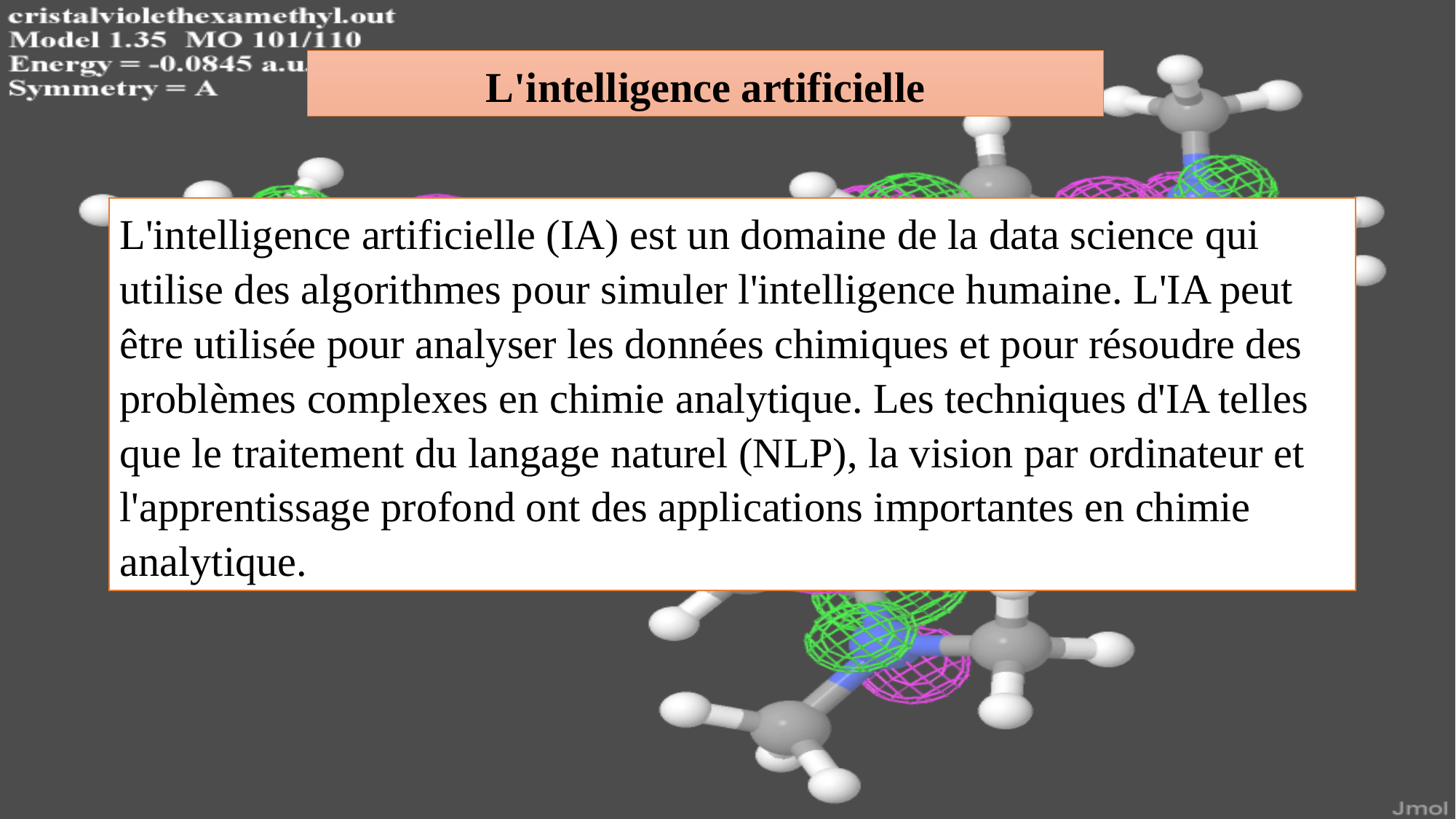

L'intelligence artificielle
L'intelligence artificielle (IA) est un domaine de la data science qui utilise des algorithmes pour simuler l'intelligence humaine. L'IA peut être utilisée pour analyser les données chimiques et pour résoudre des problèmes complexes en chimie analytique. Les techniques d'IA telles que le traitement du langage naturel (NLP), la vision par ordinateur et l'apprentissage profond ont des applications importantes en chimie analytique.